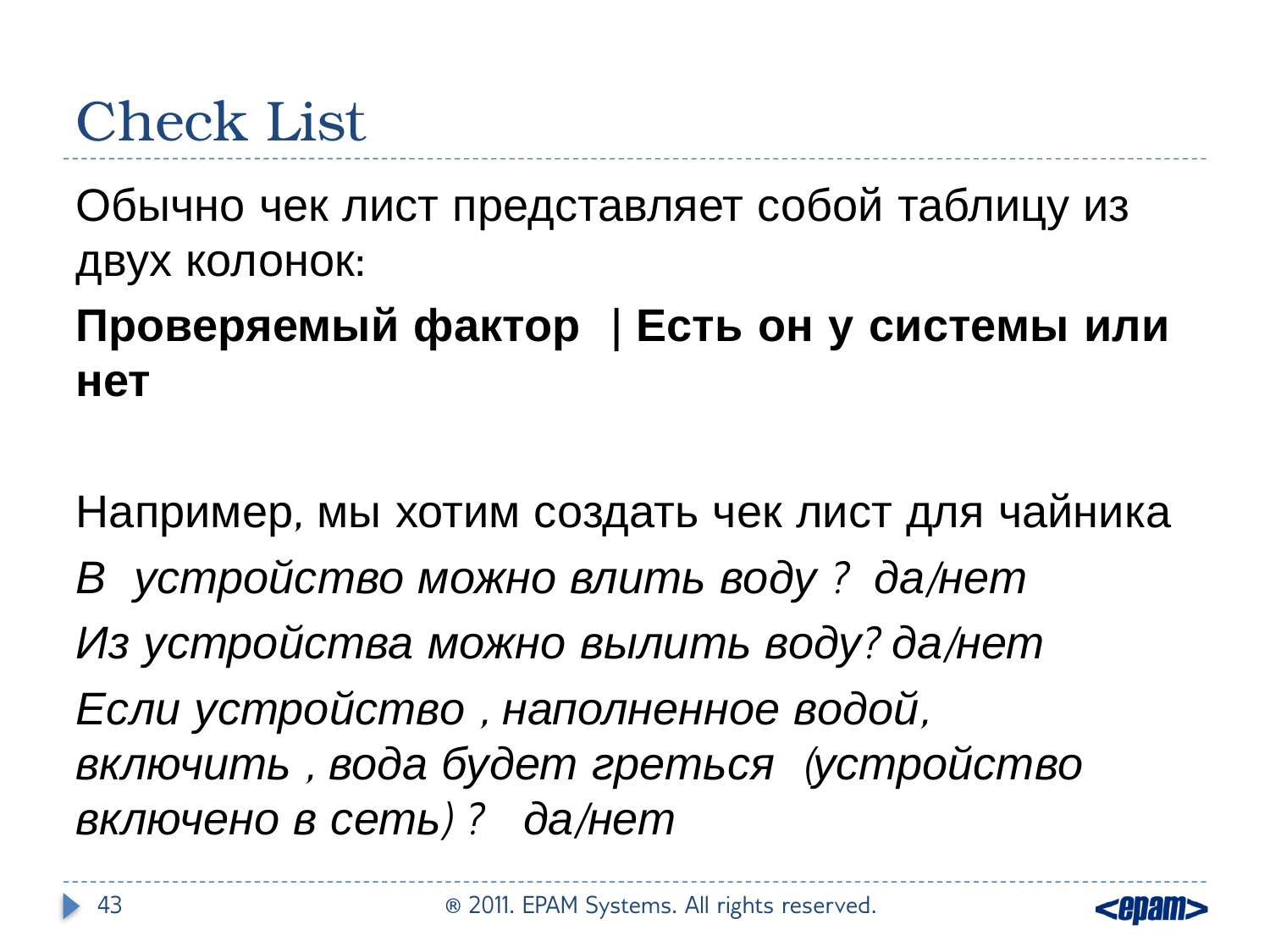

# Check List
Обычно чек лист представляет собой таблицу из двух колонок:
Проверяемый фактор  | Есть он у системы или нет

Например, мы хотим создать чек лист для чайника
В  устройство можно влить воду ?  да/нет
Из устройства можно вылить воду? да/нет
Если устройство , наполненное водой,  включить , вода будет греться  (устройство включено в сеть) ?   да/нет
43
® 2011. EPAM Systems. All rights reserved.